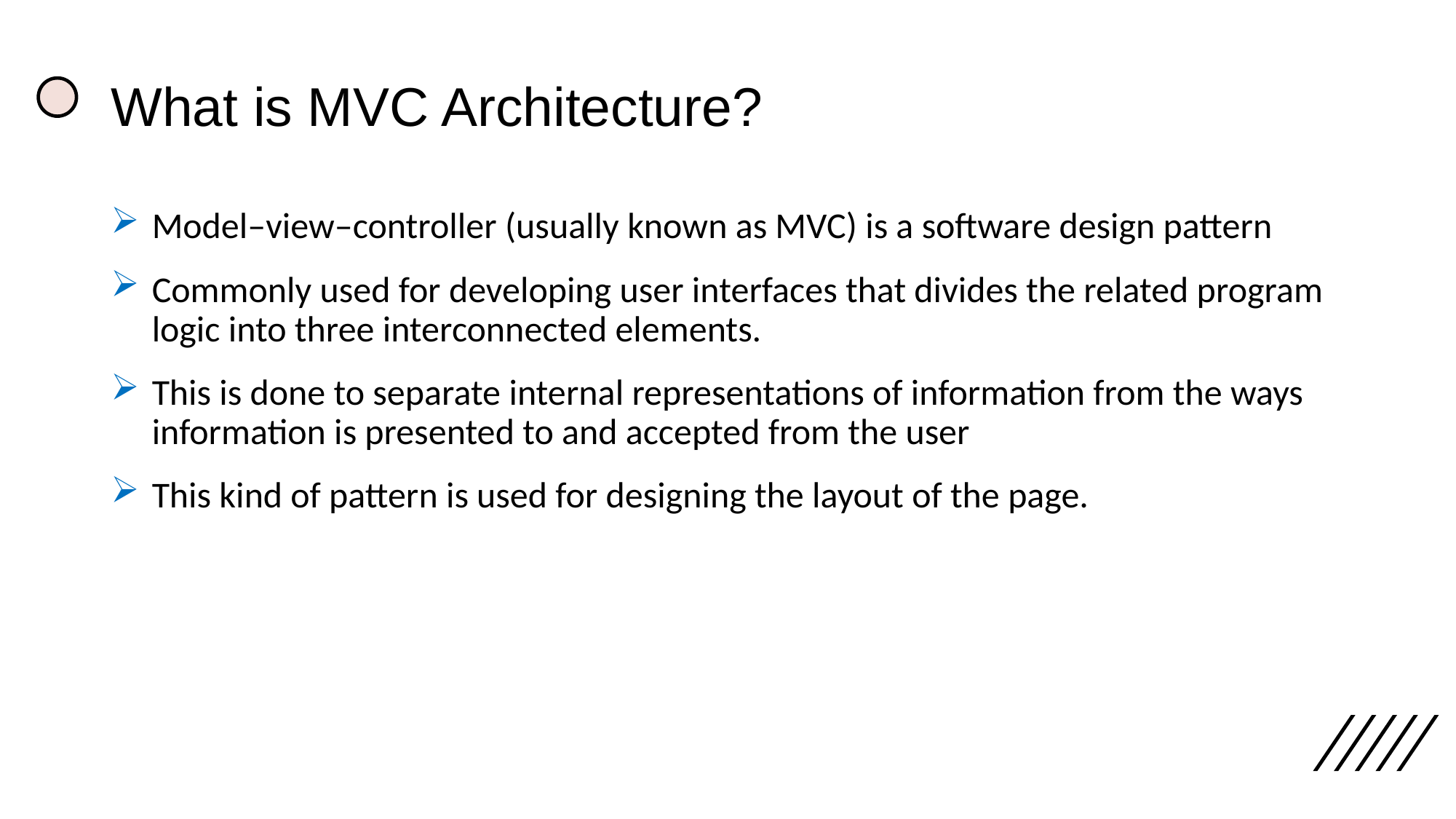

# What is MVC Architecture?
Model–view–controller (usually known as MVC) is a software design pattern
Commonly used for developing user interfaces that divides the related program logic into three interconnected elements.
This is done to separate internal representations of information from the ways information is presented to and accepted from the user
This kind of pattern is used for designing the layout of the page.